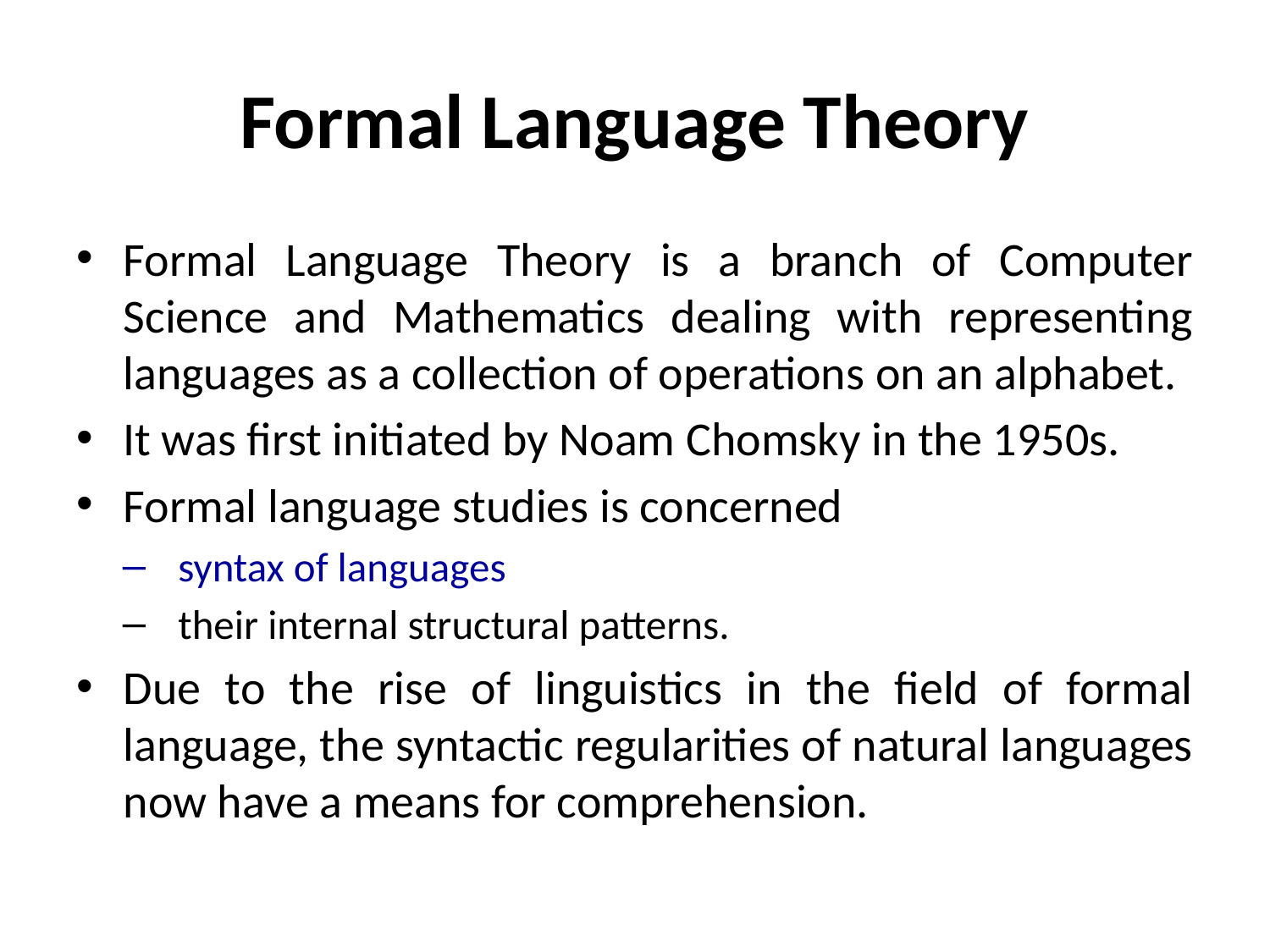

# Formal Language Theory
Formal Language Theory is a branch of Computer Science and Mathematics dealing with representing languages as a collection of operations on an alphabet.
It was first initiated by Noam Chomsky in the 1950s.
Formal language studies is concerned
syntax of languages
their internal structural patterns.
Due to the rise of linguistics in the field of formal language, the syntactic regularities of natural languages now have a means for comprehension.